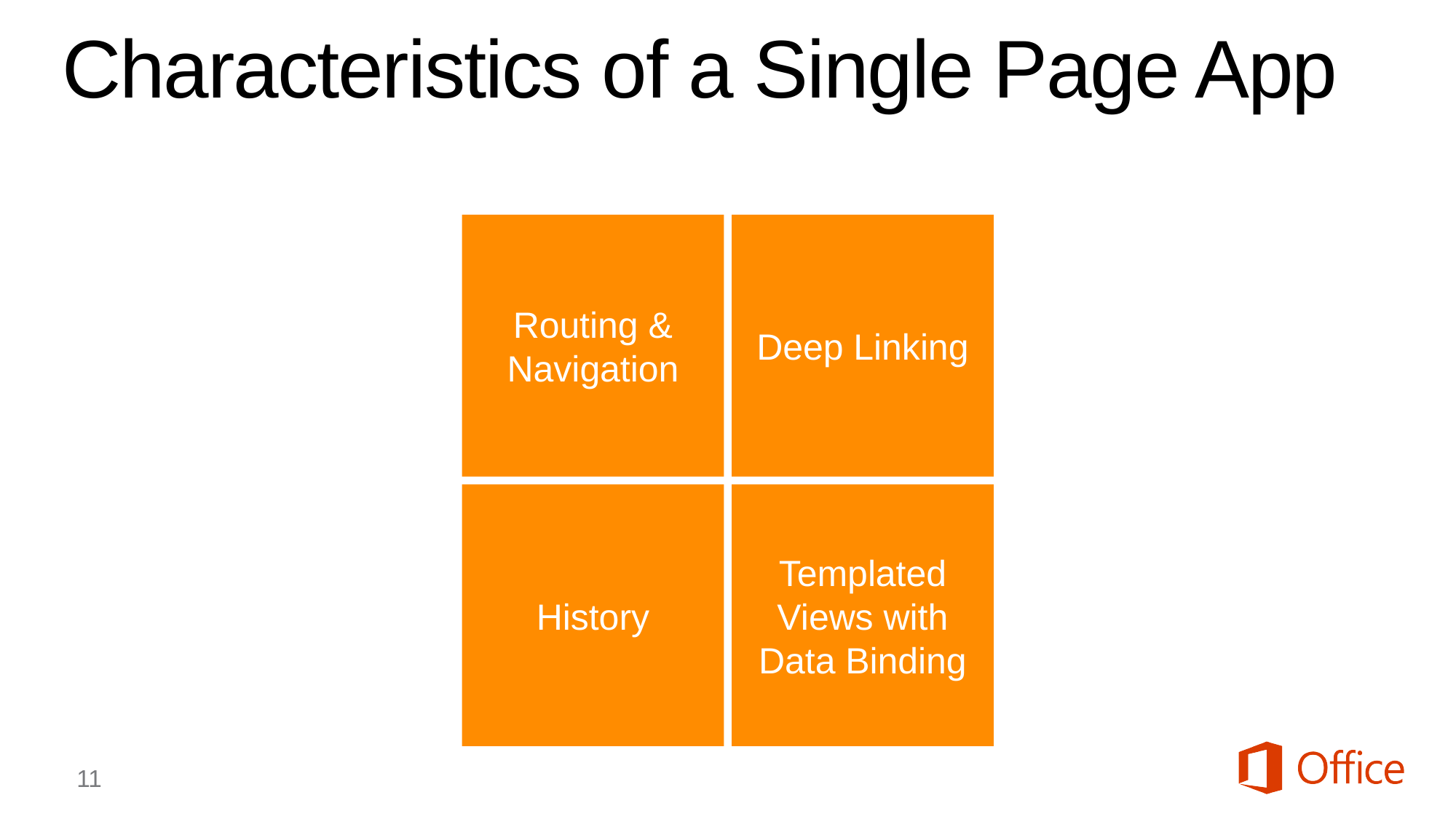

# Characteristics of a Single Page App
Routing & Navigation
Deep Linking
History
Templated Views with Data Binding
11